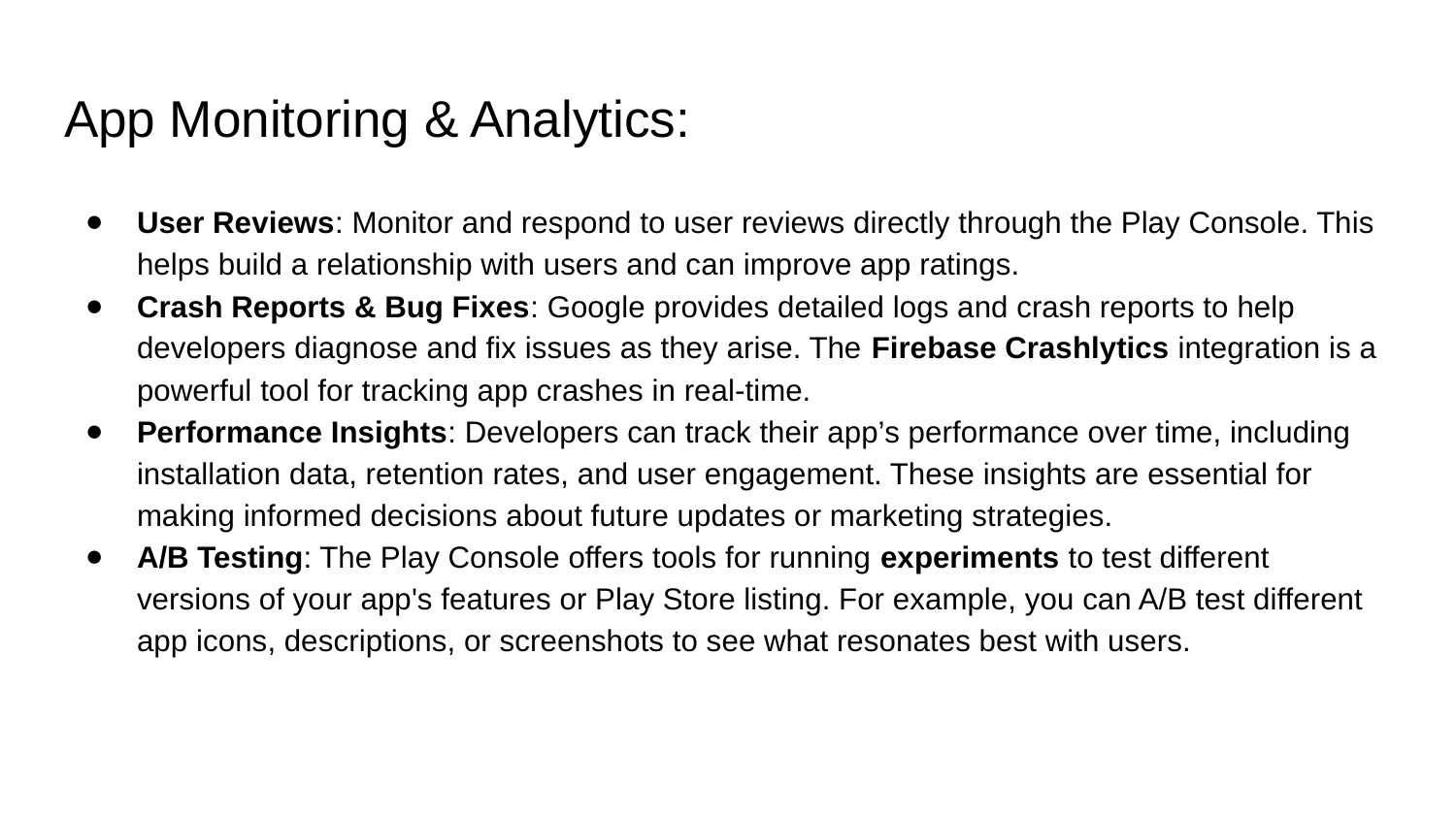

# App Monitoring & Analytics:

User Reviews: Monitor and respond to user reviews directly through the Play Console. This helps build a relationship with users and can improve app ratings.
Crash Reports & Bug Fixes: Google provides detailed logs and crash reports to help developers diagnose and fix issues as they arise. The Firebase Crashlytics integration is a powerful tool for tracking app crashes in real-time.
Performance Insights: Developers can track their app’s performance over time, including installation data, retention rates, and user engagement. These insights are essential for making informed decisions about future updates or marketing strategies.
A/B Testing: The Play Console offers tools for running experiments to test different versions of your app's features or Play Store listing. For example, you can A/B test different app icons, descriptions, or screenshots to see what resonates best with users.